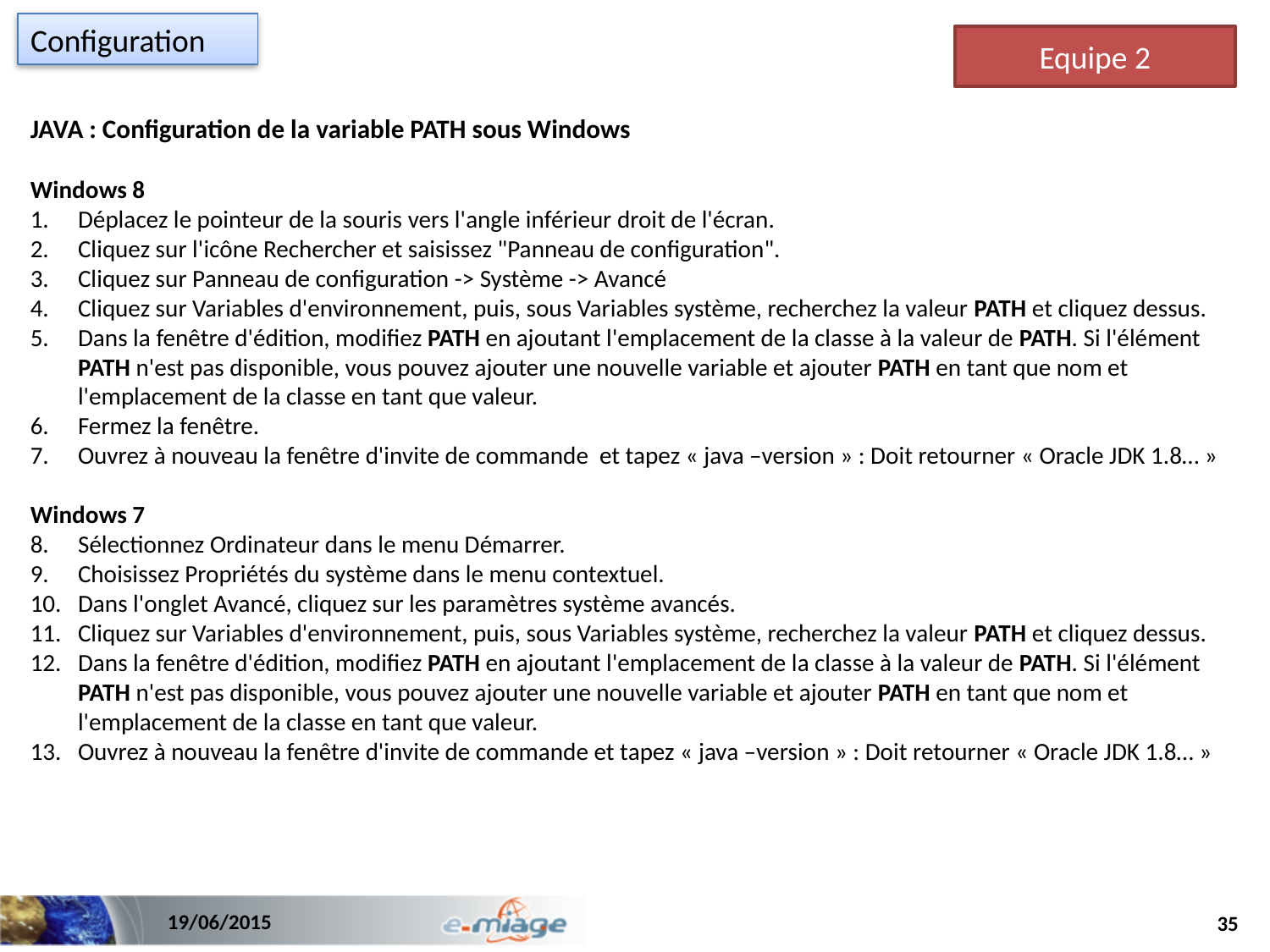

Configuration
Equipe 2
JAVA : Configuration de la variable PATH sous Windows

Windows 8
Déplacez le pointeur de la souris vers l'angle inférieur droit de l'écran.
Cliquez sur l'icône Rechercher et saisissez "Panneau de configuration".
Cliquez sur Panneau de configuration -> Système -> Avancé
Cliquez sur Variables d'environnement, puis, sous Variables système, recherchez la valeur PATH et cliquez dessus.
Dans la fenêtre d'édition, modifiez PATH en ajoutant l'emplacement de la classe à la valeur de PATH. Si l'élément PATH n'est pas disponible, vous pouvez ajouter une nouvelle variable et ajouter PATH en tant que nom et l'emplacement de la classe en tant que valeur.
Fermez la fenêtre.
Ouvrez à nouveau la fenêtre d'invite de commande  et tapez « java –version » : Doit retourner « Oracle JDK 1.8… »

Windows 7
Sélectionnez Ordinateur dans le menu Démarrer.
Choisissez Propriétés du système dans le menu contextuel.
Dans l'onglet Avancé, cliquez sur les paramètres système avancés.
Cliquez sur Variables d'environnement, puis, sous Variables système, recherchez la valeur PATH et cliquez dessus.
Dans la fenêtre d'édition, modifiez PATH en ajoutant l'emplacement de la classe à la valeur de PATH. Si l'élément PATH n'est pas disponible, vous pouvez ajouter une nouvelle variable et ajouter PATH en tant que nom et l'emplacement de la classe en tant que valeur.
Ouvrez à nouveau la fenêtre d'invite de commande et tapez « java –version » : Doit retourner « Oracle JDK 1.8… »